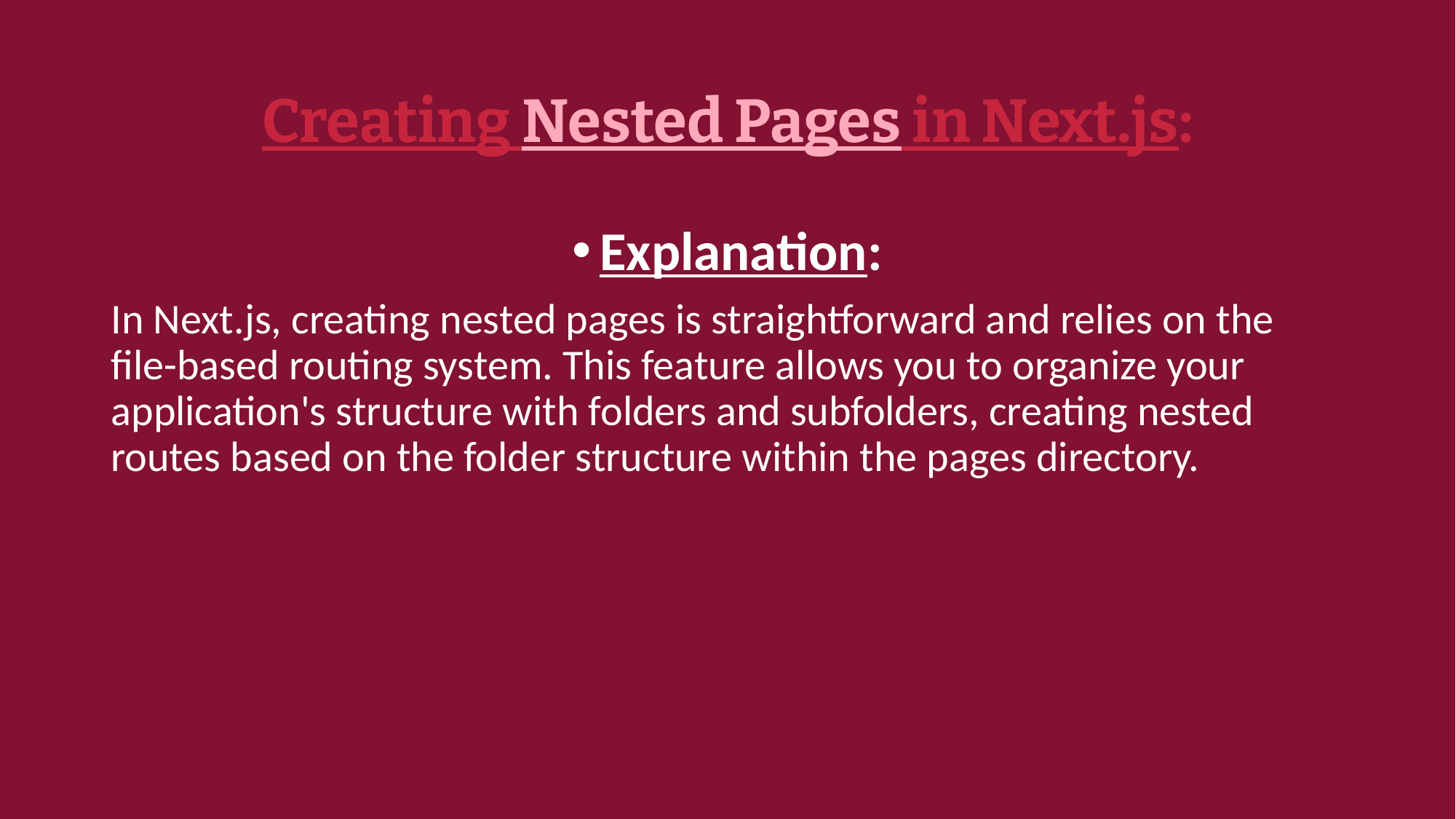

# Creating Nested Pages in Next.js:
Explanation:
In Next.js, creating nested pages is straightforward and relies on the file-based routing system. This feature allows you to organize your application's structure with folders and subfolders, creating nested routes based on the folder structure within the pages directory.